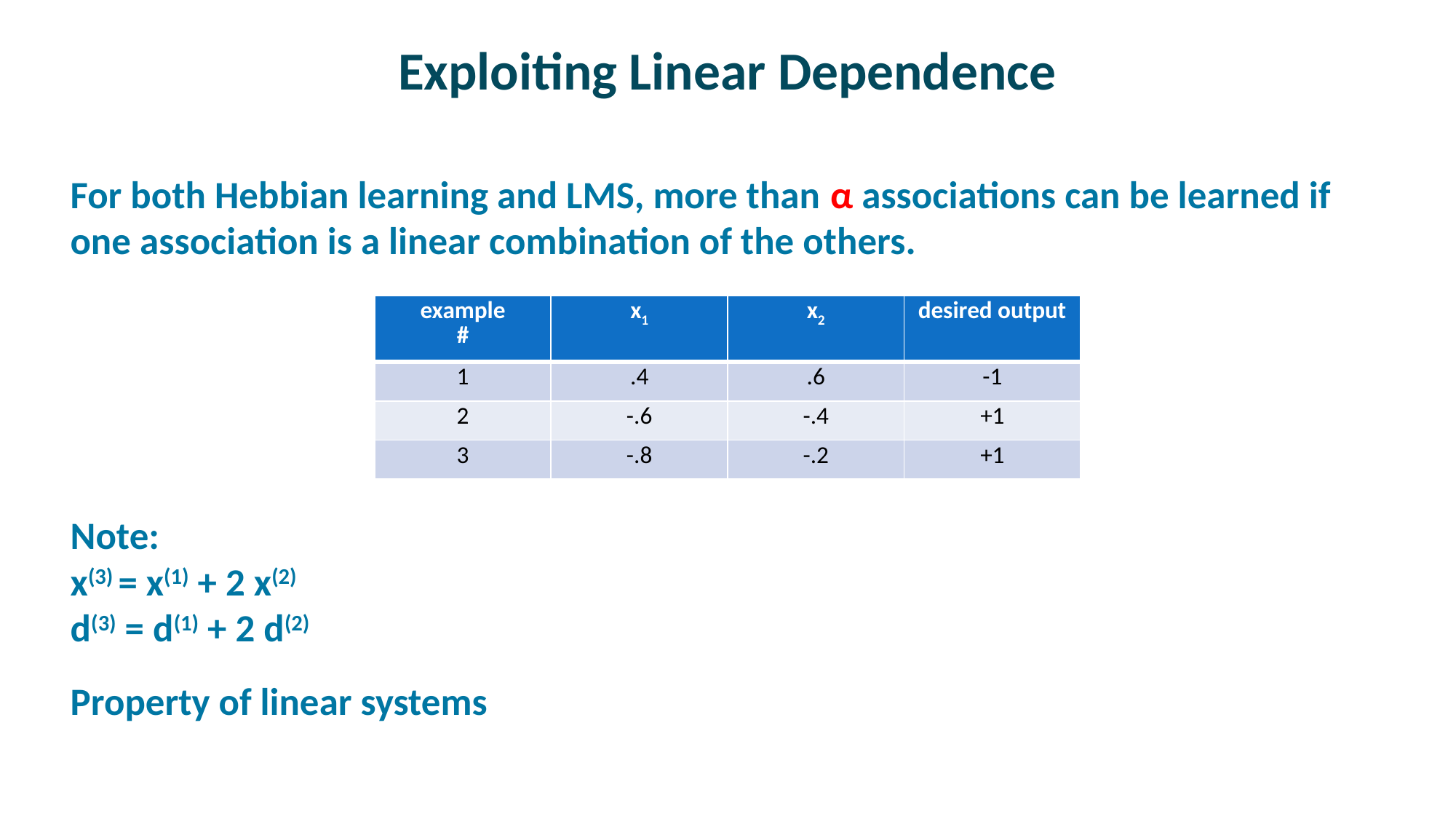

# Exploiting Linear Dependence
For both Hebbian learning and LMS, more than α associations can be learned if one association is a linear combination of the others.

Note:
x(3) = x(1) + 2 x(2)
d(3) = d(1) + 2 d(2)
Property of linear systems
| example # | x1 | x2 | desired output |
| --- | --- | --- | --- |
| 1 | .4 | .6 | -1 |
| 2 | -.6 | -.4 | +1 |
| 3 | -.8 | -.2 | +1 |